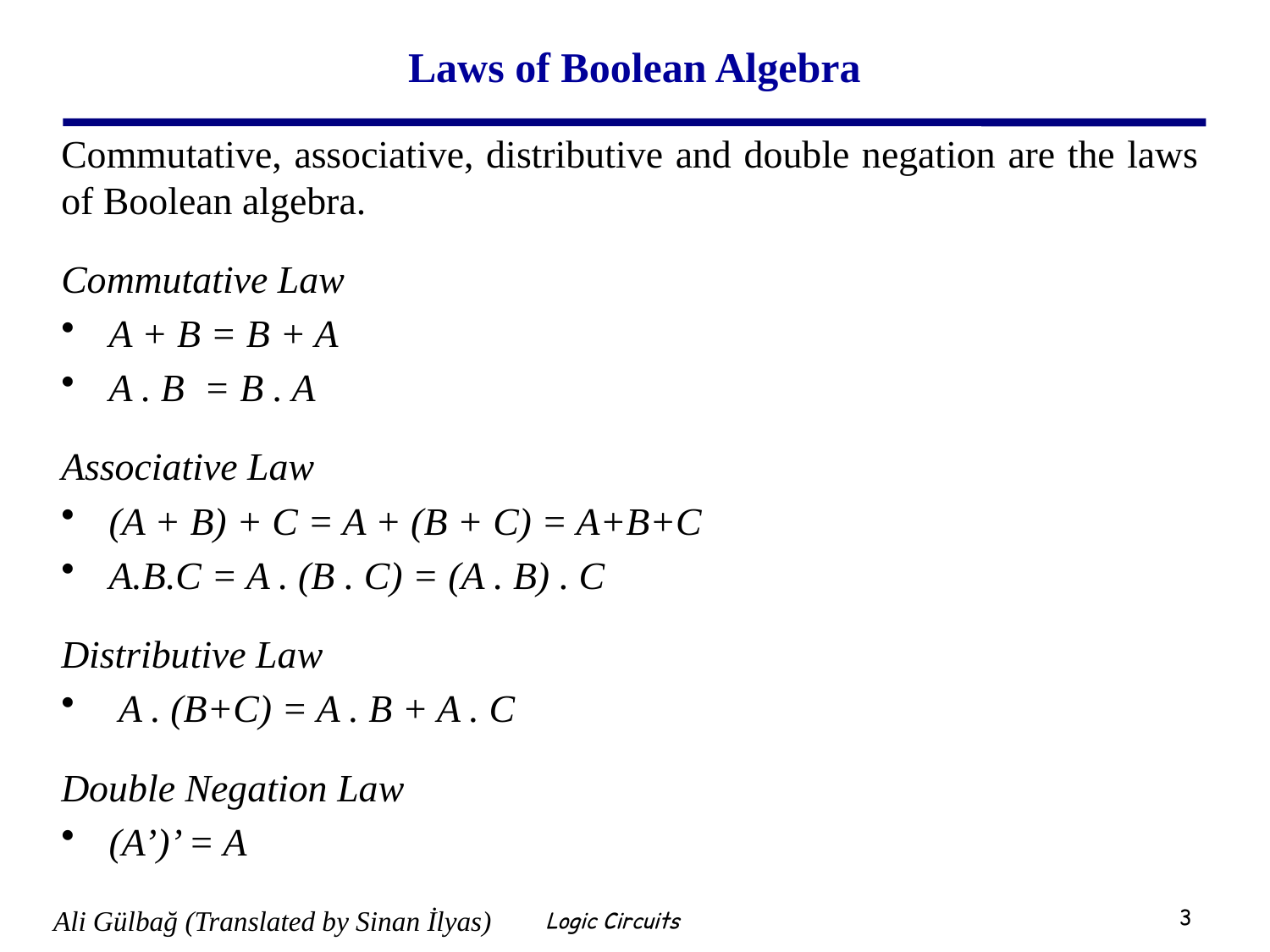

# Laws of Boolean Algebra
Commutative, associative, distributive and double negation are the laws of Boolean algebra.

Commutative Law
A + B = B + A
A . B  = B . A

Associative Law
(A + B) + C = A + (B + C) = A+B+C
A.B.C = A . (B . C) = (A . B) . C

Distributive Law
 A . (B+C) = A . B + A . C

Double Negation Law
(A’)’ = A
Logic Circuits